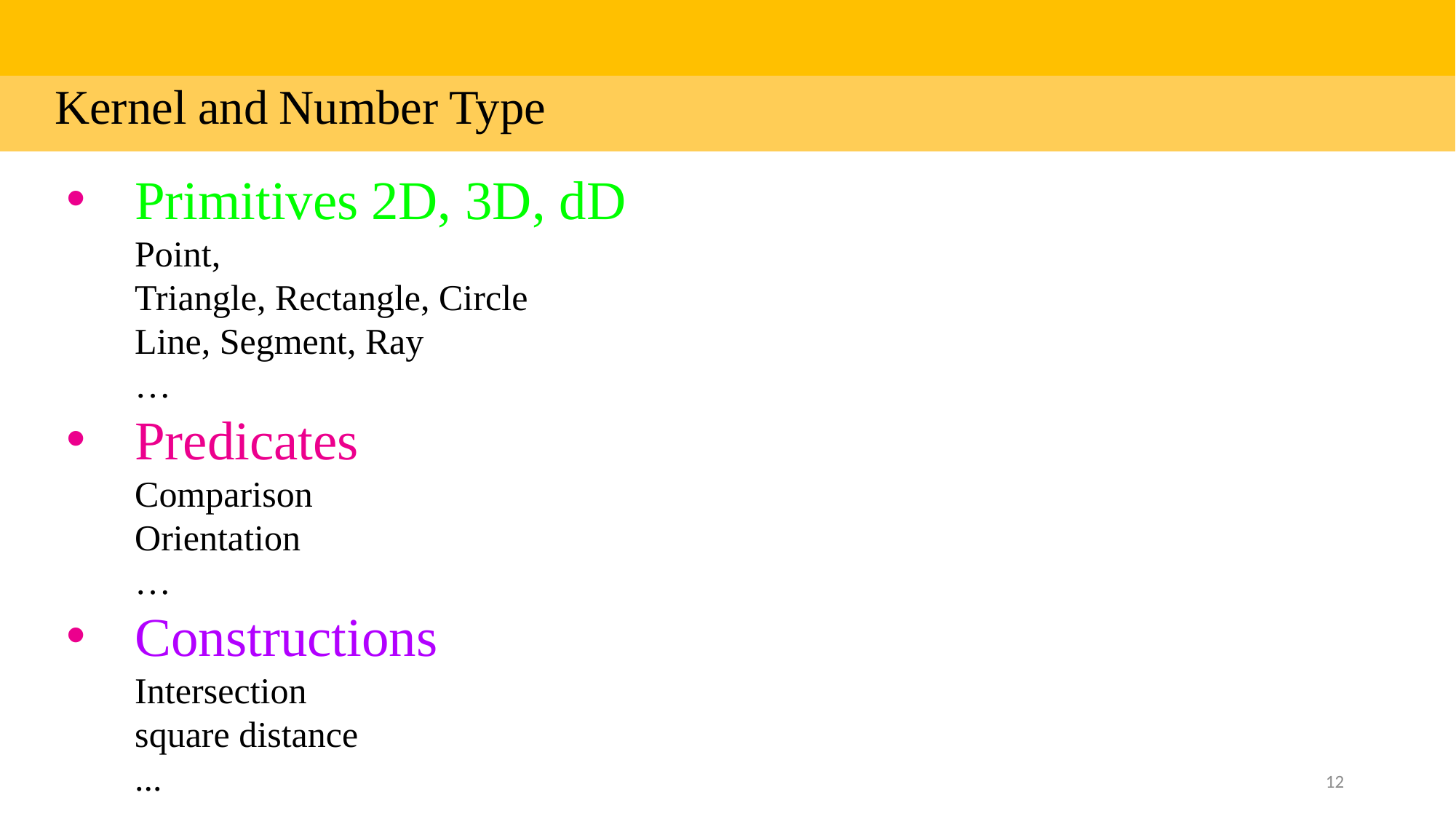

|  |
| --- |
| Kernel and Number Type |
Primitives 2D, 3D, dD
Point,
Triangle, Rectangle, Circle
Line, Segment, Ray
…
Predicates
Comparison
Orientation
…
Constructions
Intersection
square distance
...
12